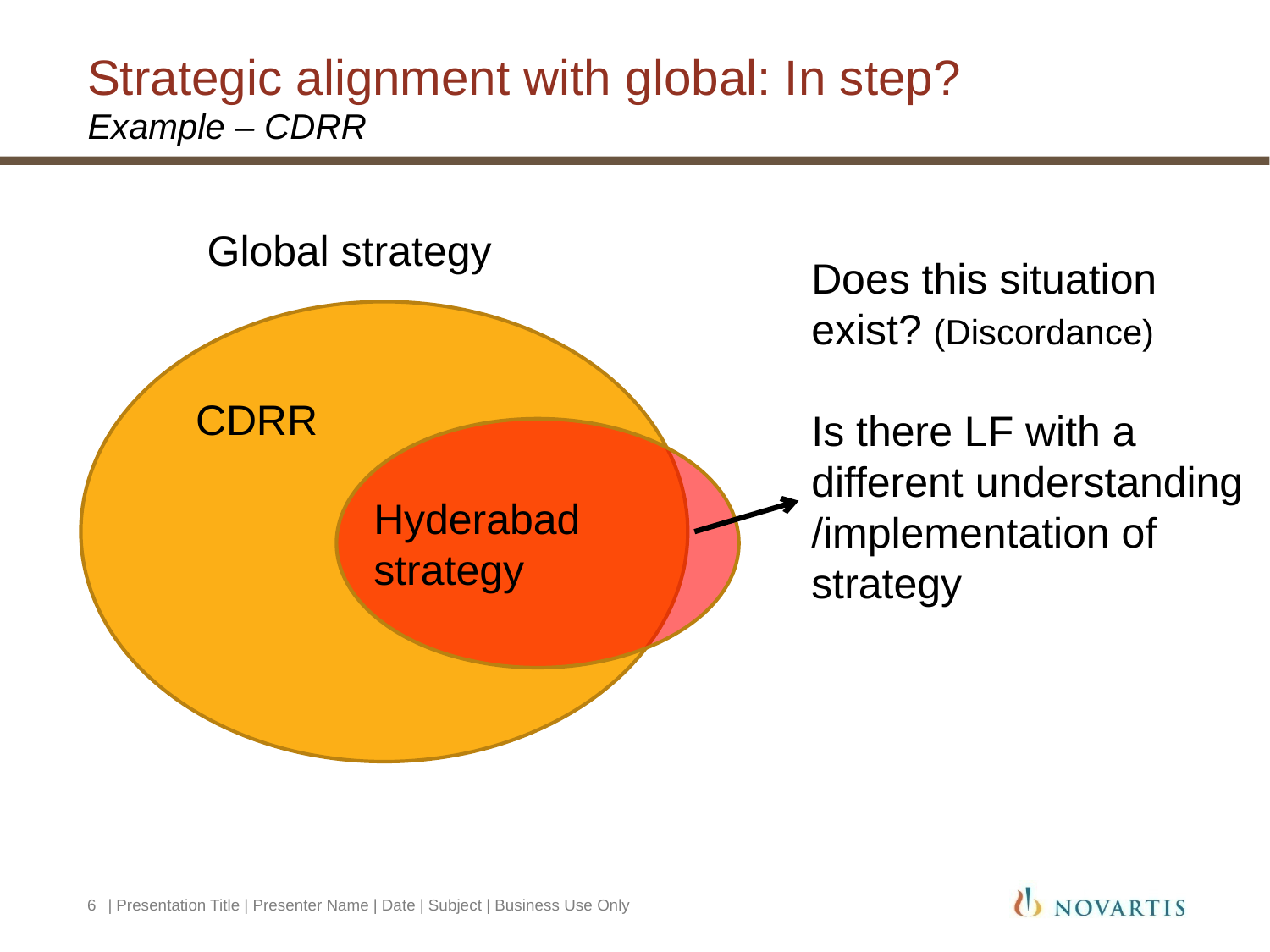

# Strategic alignment with global: In step?
Example – CDRR
Global strategy
Does this situation exist? (Discordance)

Is there LF with a different understanding  /implementation of strategy

CDRR

Hyderabad strategy
6
| Presentation Title | Presenter Name | Date | Subject | Business Use Only